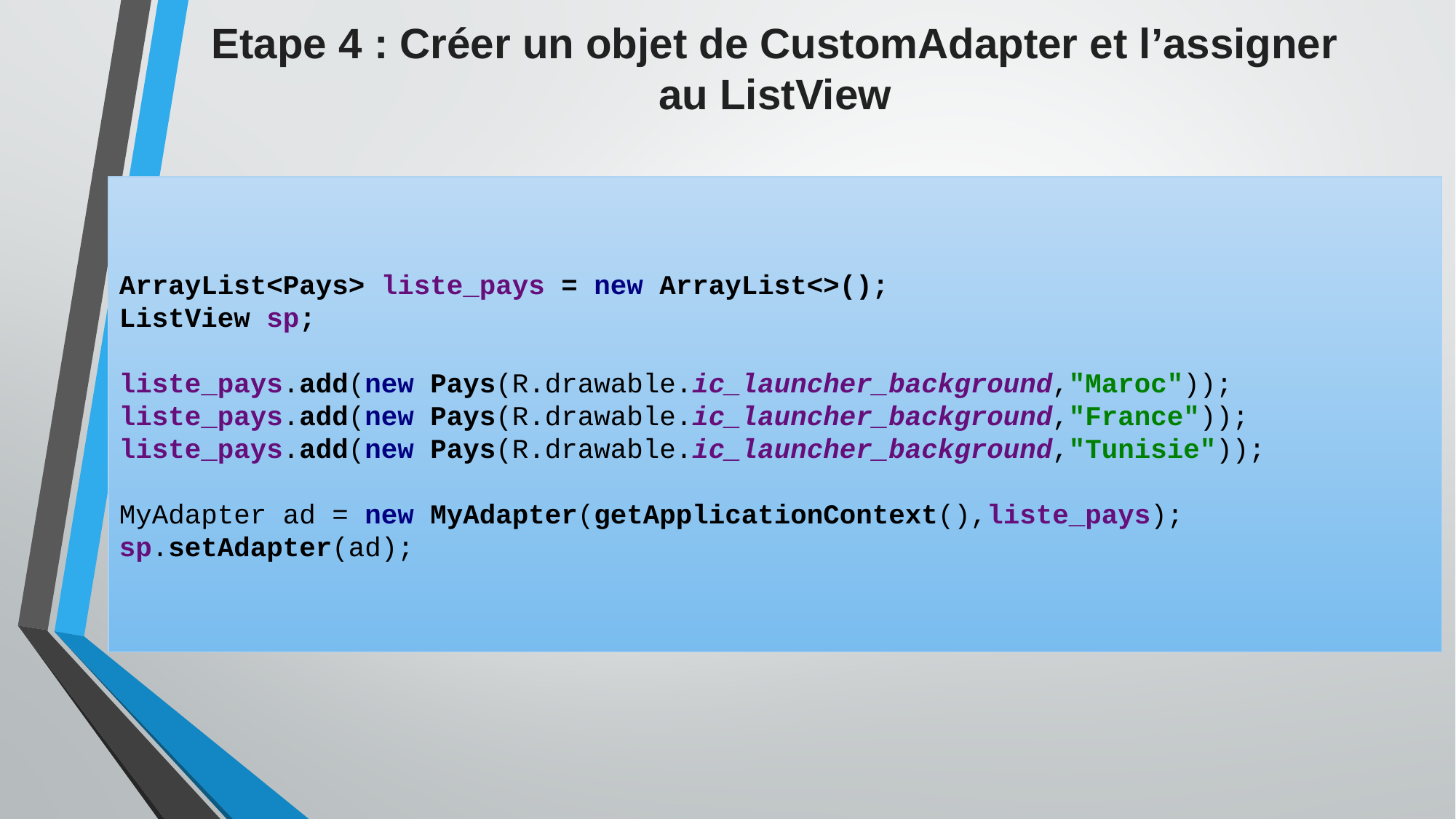

# Etape 4 : Créer un objet de CustomAdapter et l’assigner au ListView
ArrayList<Pays> liste_pays = new ArrayList<>();
ListView sp;

liste_pays.add(new Pays(R.drawable.ic_launcher_background,"Maroc"));
liste_pays.add(new Pays(R.drawable.ic_launcher_background,"France"));
liste_pays.add(new Pays(R.drawable.ic_launcher_background,"Tunisie"));
MyAdapter ad = new MyAdapter(getApplicationContext(),liste_pays);
sp.setAdapter(ad);